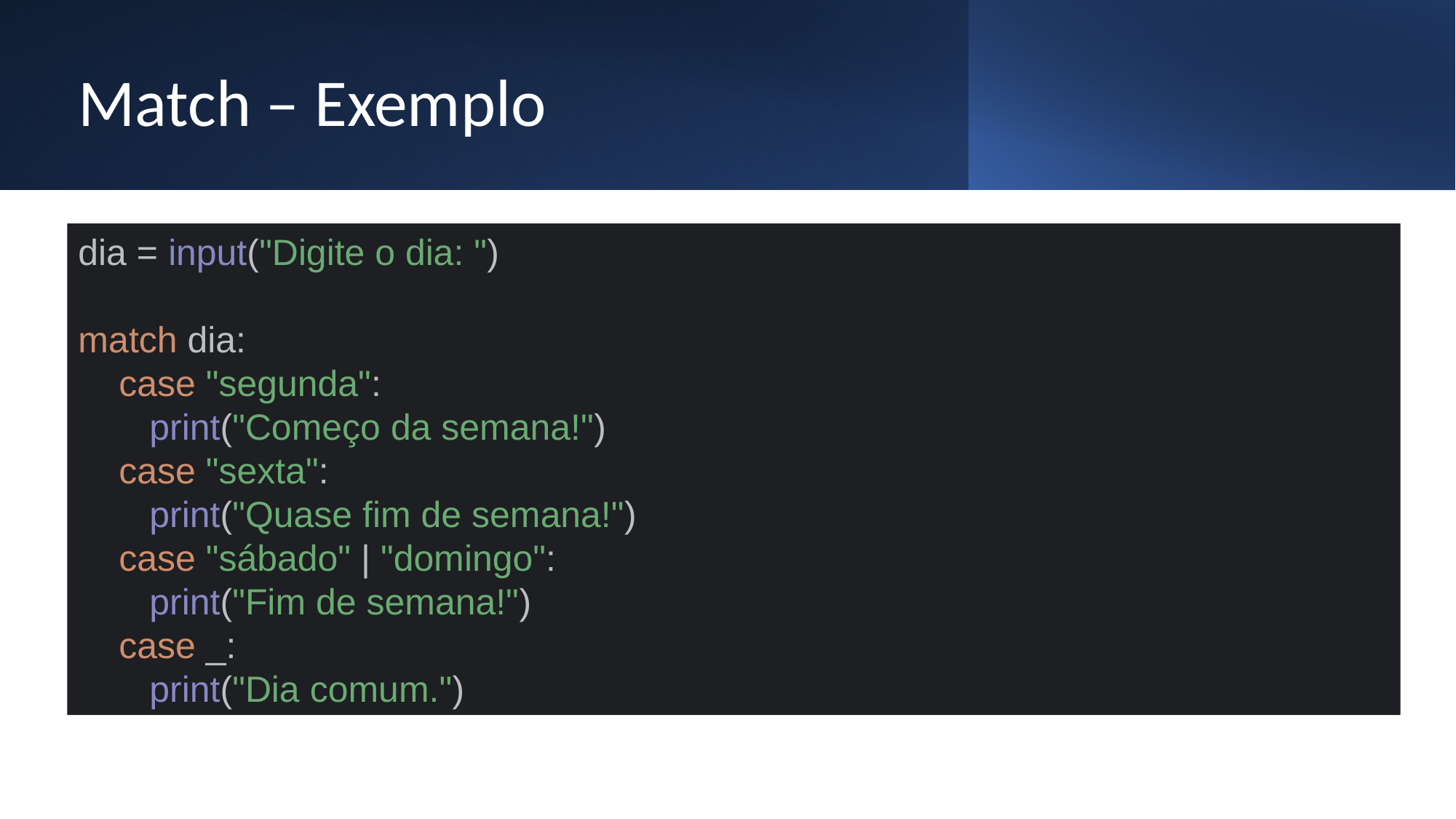

# Match – Exemplo
dia = input("Digite o dia: ")
match dia:
    case "segunda":
       print("Começo da semana!")
    case "sexta":
       print("Quase fim de semana!")
    case "sábado" | "domingo":
       print("Fim de semana!")
    case _:
       print("Dia comum.")